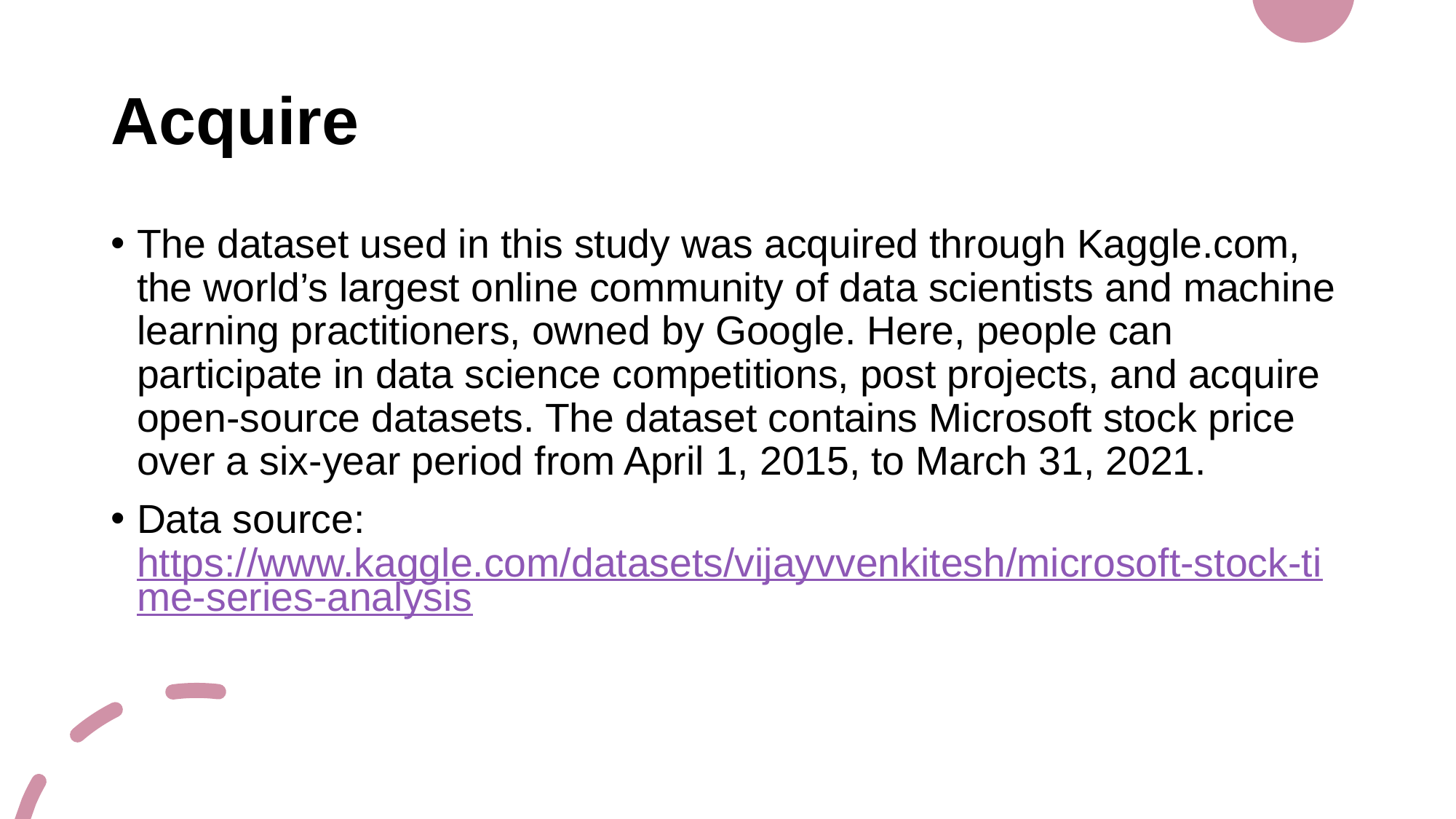

# Acquire
The dataset used in this study was acquired through Kaggle.com, the world’s largest online community of data scientists and machine learning practitioners, owned by Google. Here, people can participate in data science competitions, post projects, and acquire open-source datasets. The dataset contains Microsoft stock price over a six-year period from April 1, 2015, to March 31, 2021.
Data source: https://www.kaggle.com/datasets/vijayvvenkitesh/microsoft-stock-time-series-analysis